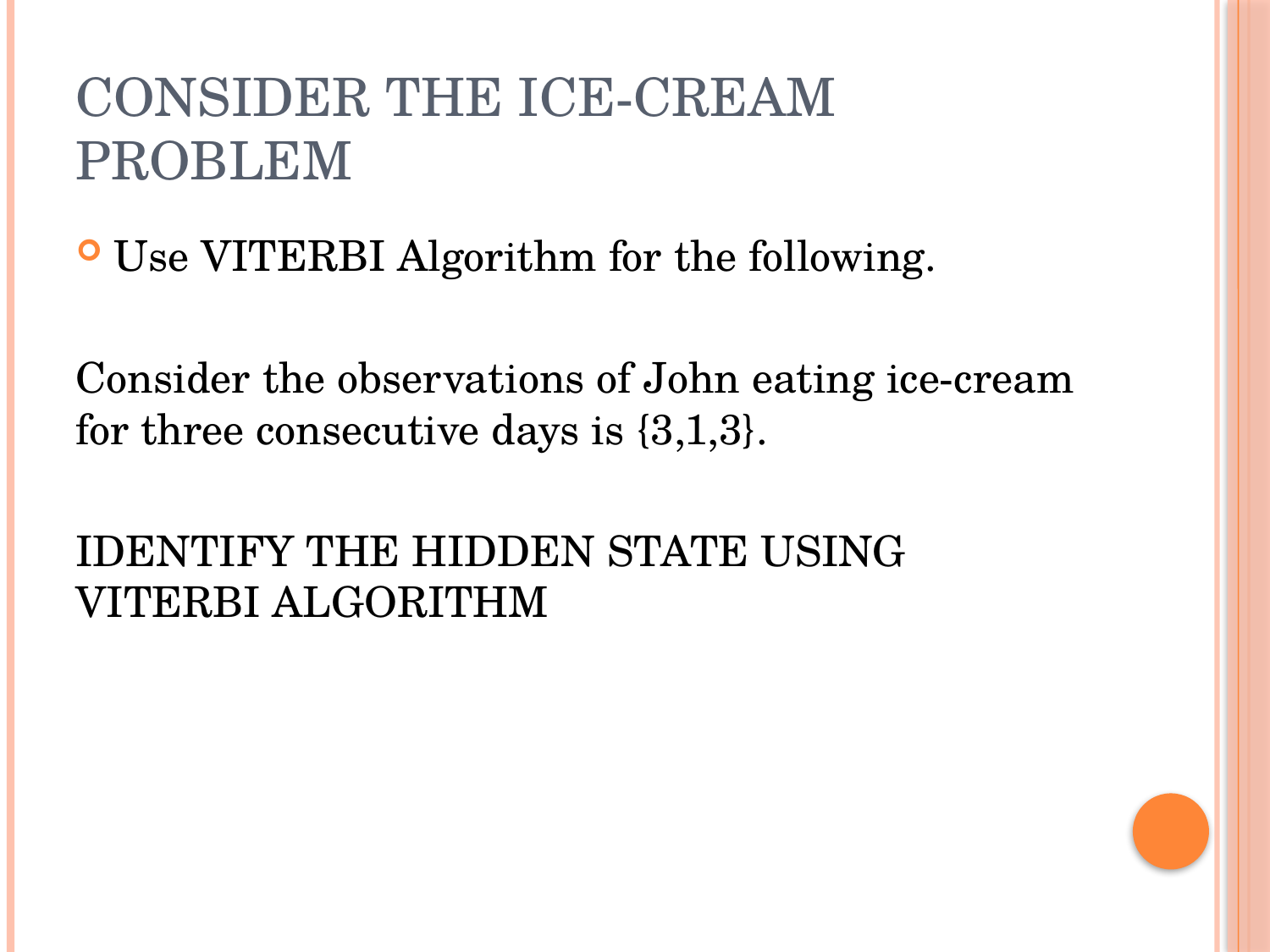

# Consider the Ice-Cream Problem
Use VITERBI Algorithm for the following.

Consider the observations of John eating ice-cream for three consecutive days is {3,1,3}.

IDENTIFY THE HIDDEN STATE USING VITERBI ALGORITHM